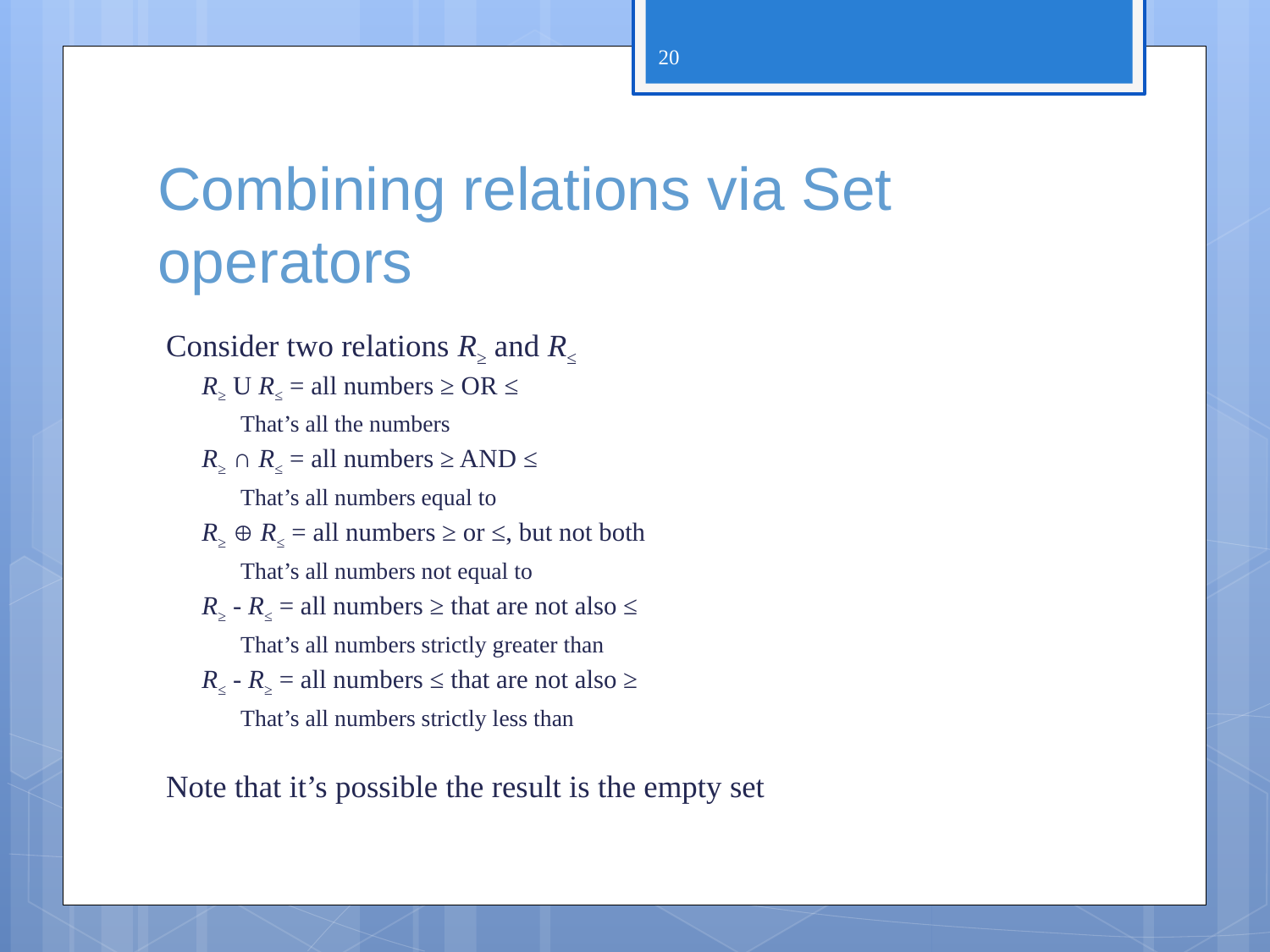

20
# Combining relations via Set operators
Consider two relations R≥ and R≤
R≥ U R≤ = all numbers ≥ OR ≤
That’s all the numbers
R≥ ∩ R≤ = all numbers ≥ AND ≤
That’s all numbers equal to
R≥ ⊕ R≤ = all numbers ≥ or ≤, but not both
That’s all numbers not equal to
R≥ - R≤ = all numbers ≥ that are not also ≤
That’s all numbers strictly greater than
R≤ - R≥ = all numbers ≤ that are not also ≥
That’s all numbers strictly less than

Note that it’s possible the result is the empty set